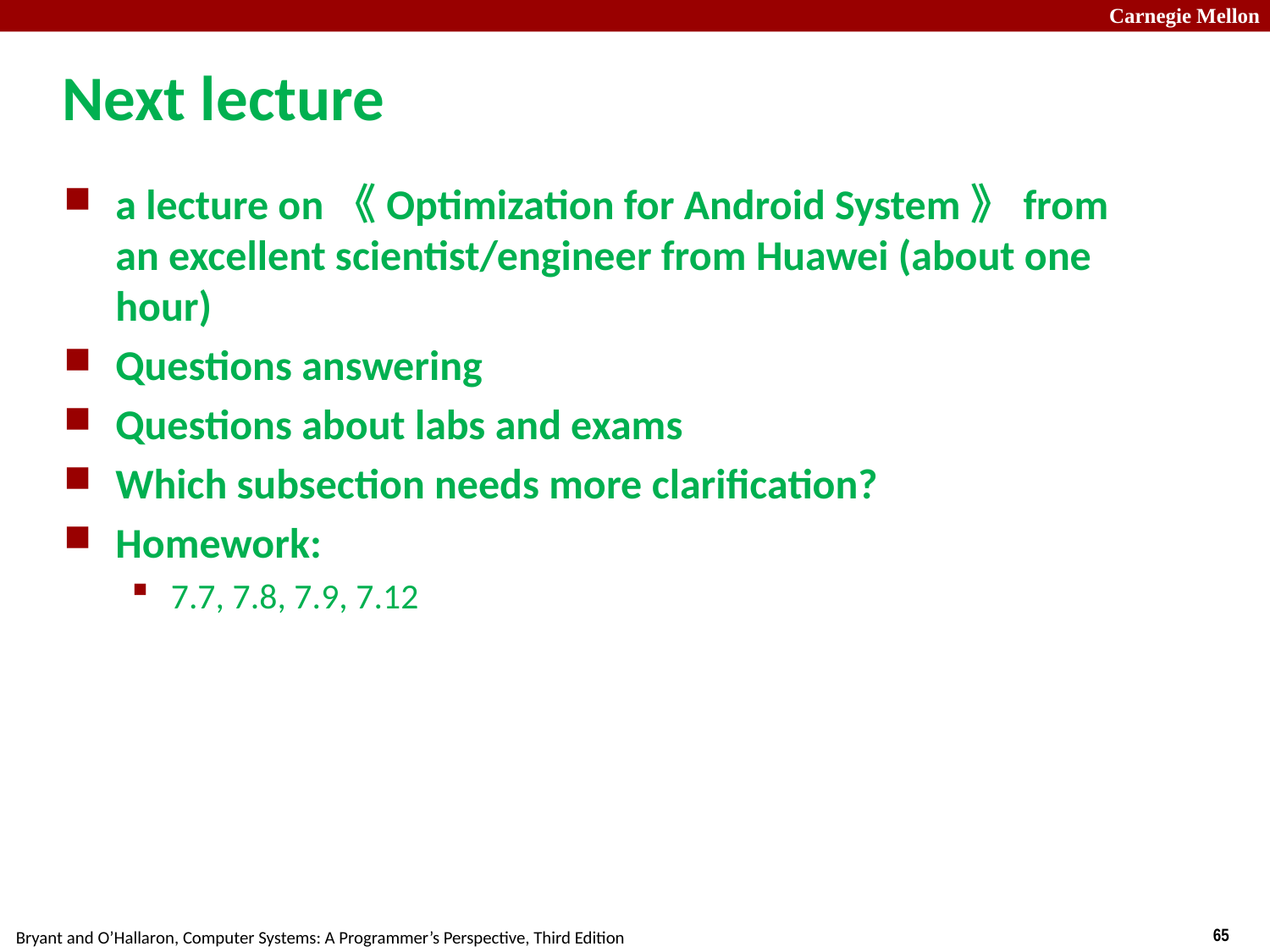

# Next lecture
a lecture on《Optimization for Android System》from an excellent scientist/engineer from Huawei (about one hour)
Questions answering
Questions about labs and exams
Which subsection needs more clarification?
Homework:
7.7, 7.8, 7.9, 7.12